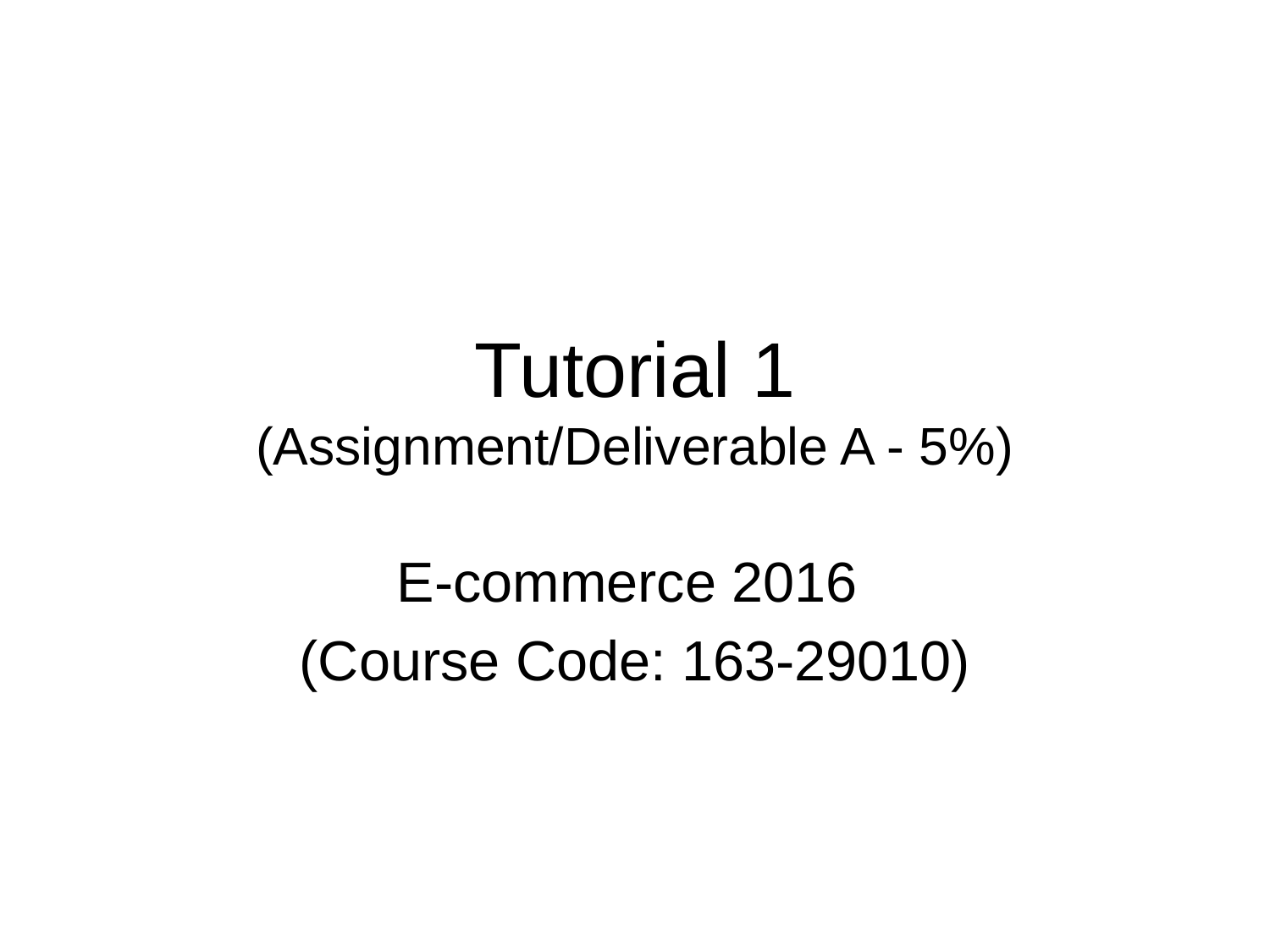

# Tutorial 1 (Assignment/Deliverable A - 5%)
E-commerce 2016
(Course Code: 163-29010)